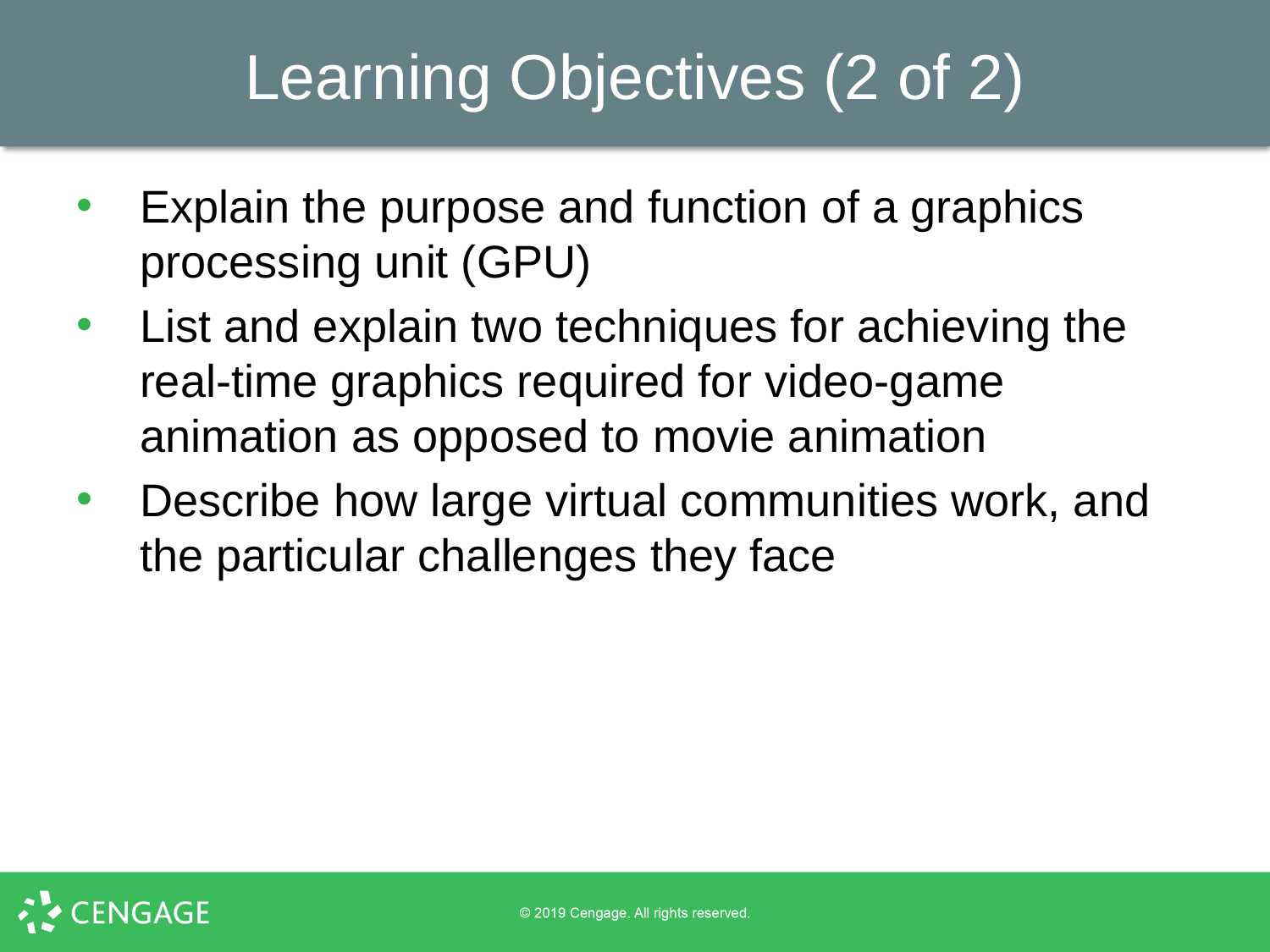

# Learning Objectives (2 of 2)
Explain the purpose and function of a graphics processing unit (GPU)
List and explain two techniques for achieving the real-time graphics required for video-game animation as opposed to movie animation
Describe how large virtual communities work, and the particular challenges they face